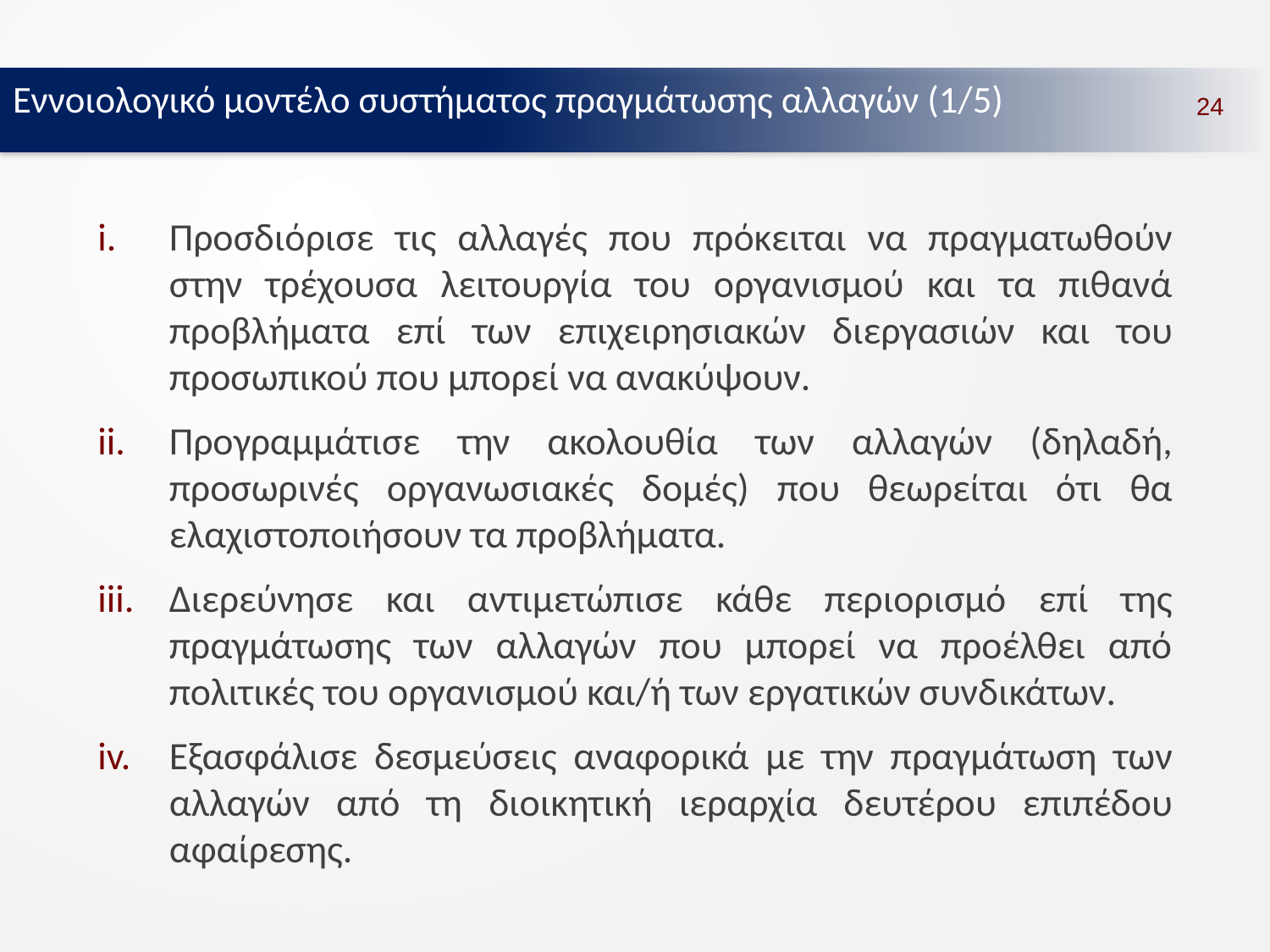

Εννοιολογικό μοντέλο συστήματος πραγμάτωσης αλλαγών (1/5)
24
Προσδιόρισε τις αλλαγές που πρόκειται να πραγματωθούν στην τρέχουσα λειτουργία του οργανισμού και τα πιθανά προβλήματα επί των επιχειρησιακών διεργασιών και του προσωπικού που μπορεί να ανακύψουν.
Προγραμμάτισε την ακολουθία των αλλαγών (δηλαδή, προσωρινές οργανωσιακές δομές) που θεωρείται ότι θα ελαχιστοποιήσουν τα προβλήματα.
Διερεύνησε και αντιμετώπισε κάθε περιορισμό επί της πραγμάτωσης των αλλαγών που μπορεί να προέλθει από πολιτικές του οργανισμού και/ή των εργατικών συνδικάτων.
Εξασφάλισε δεσμεύσεις αναφορικά με την πραγμάτωση των αλλαγών από τη διοικητική ιεραρχία δευτέρου επιπέδου αφαίρεσης.